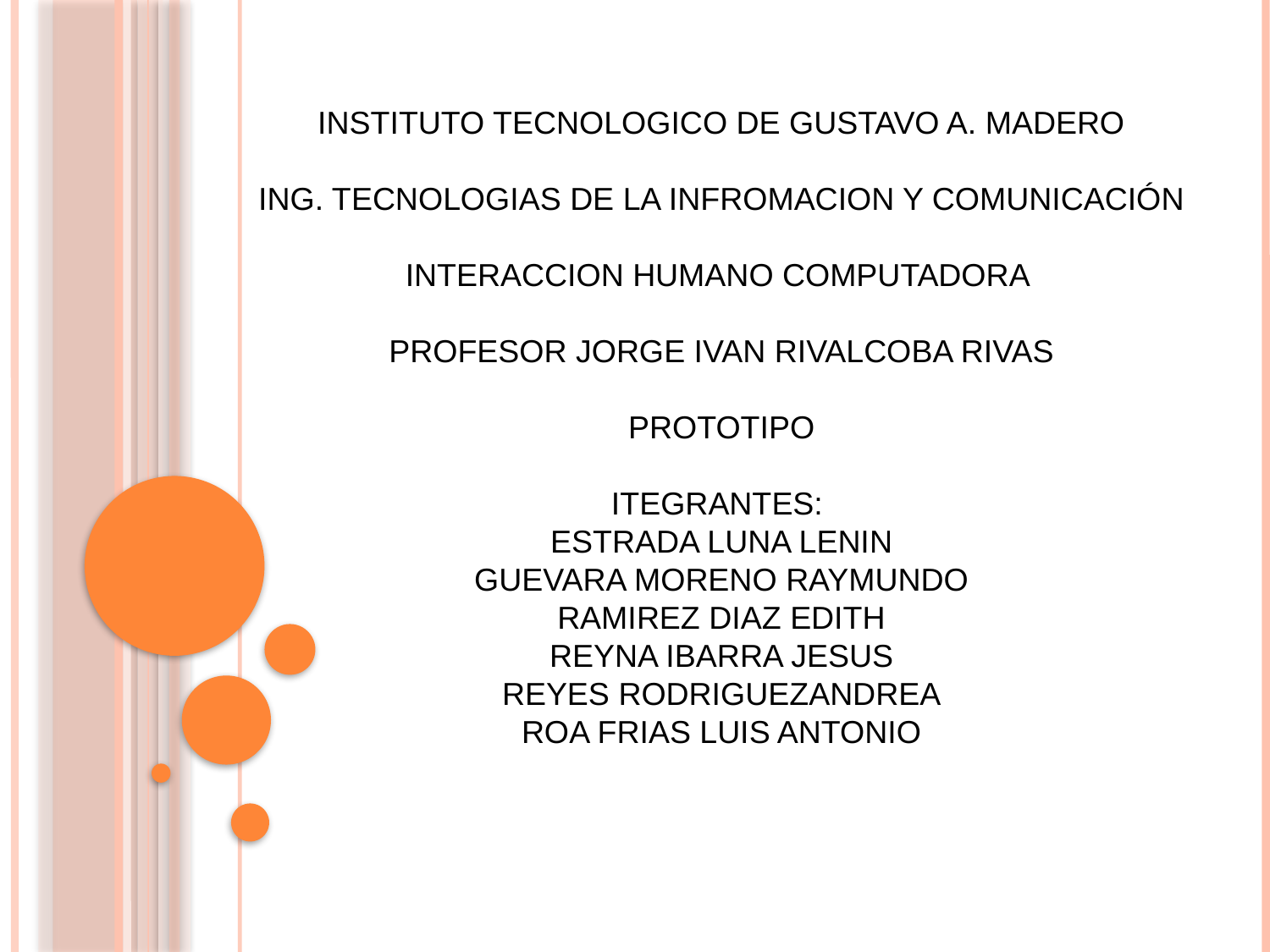

INSTITUTO TECNOLOGICO DE GUSTAVO A. MADERO

ING. TECNOLOGIAS DE LA INFROMACION Y COMUNICACIÓN

INTERACCION HUMANO COMPUTADORA

PROFESOR JORGE IVAN RIVALCOBA RIVAS

PROTOTIPO

ITEGRANTES:
ESTRADA LUNA LENIN
GUEVARA MORENO RAYMUNDO
RAMIREZ DIAZ EDITH
REYNA IBARRA JESUS
REYES RODRIGUEZANDREA
ROA FRIAS LUIS ANTONIO